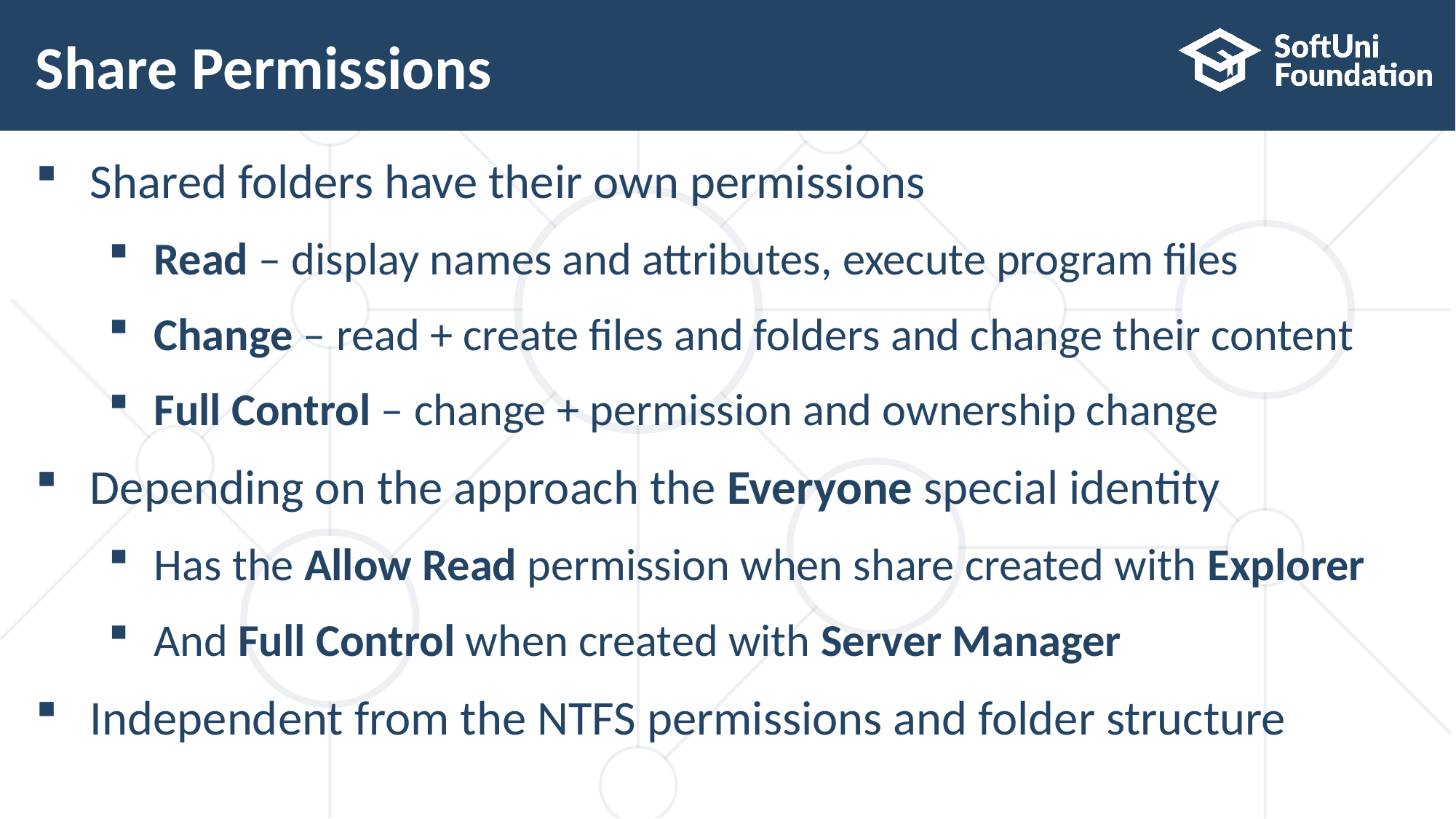

# Share Permissions
Shared folders have their own permissions
Read – display names and attributes, execute program files
Change – read + create files and folders and change their content
Full Control – change + permission and ownership change
Depending on the approach the Everyone special identity
Has the Allow Read permission when share created with Explorer
And Full Control when created with Server Manager
Independent from the NTFS permissions and folder structure